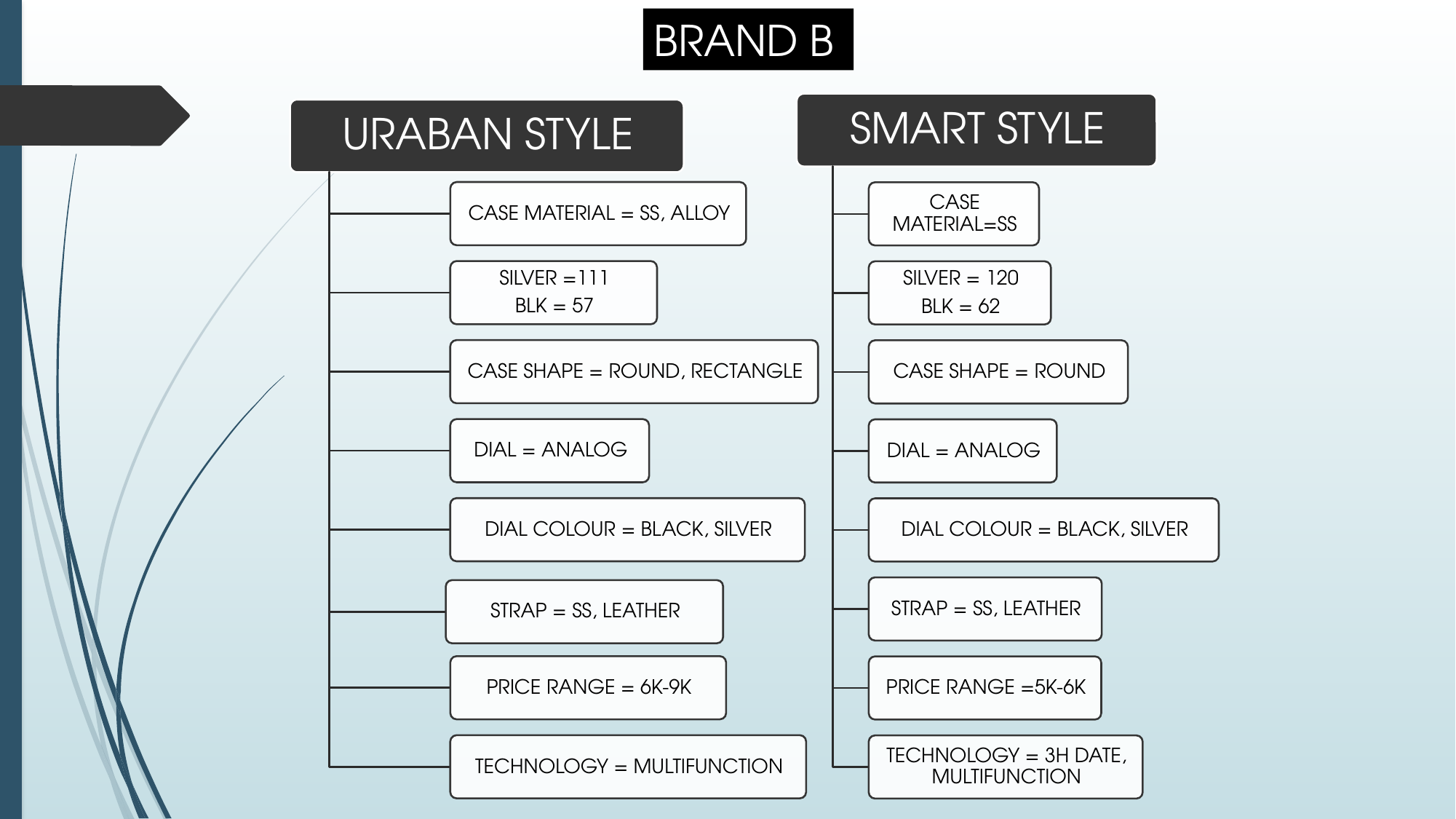

BRAND B
URABAN STYLE
CASE MATERIAL = SS, ALLOY
SILVER =111
BLK = 57
CASE SHAPE = ROUND, RECTANGLE
DIAL = ANALOG
DIAL COLOUR = BLACK, SILVER
STRAP = SS, LEATHER
PRICE RANGE = 6K-9K
TECHNOLOGY = MULTIFUNCTION
SMART STYLE
CASE MATERIAL=SS
SILVER = 120
BLK = 62
CASE SHAPE = ROUND
DIAL = ANALOG
DIAL COLOUR = BLACK, SILVER
STRAP = SS, LEATHER
PRICE RANGE =5K-6K
TECHNOLOGY = 3H DATE, MULTIFUNCTION
#